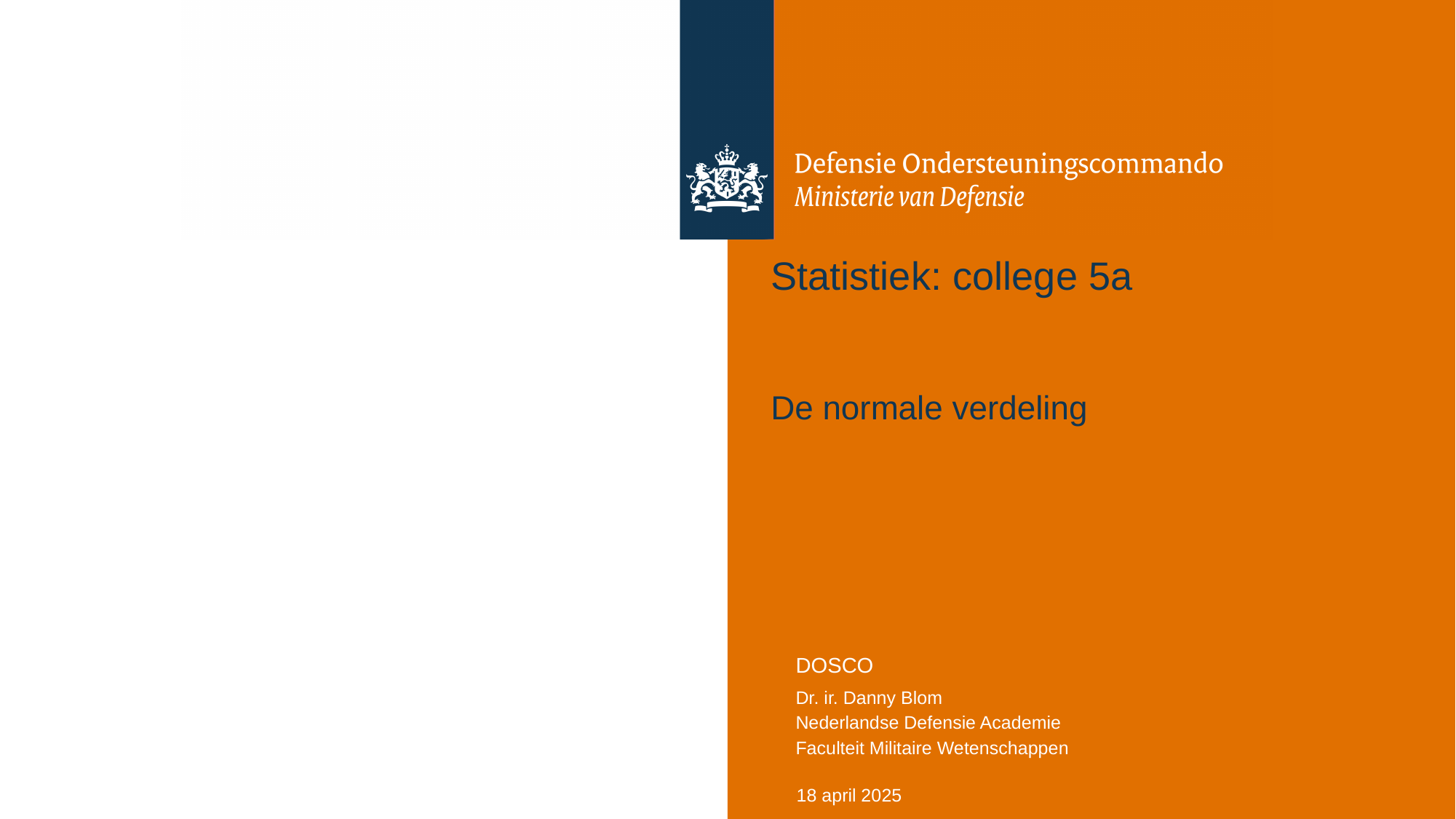

# Statistiek: college 5a
De normale verdeling
18 april 2025